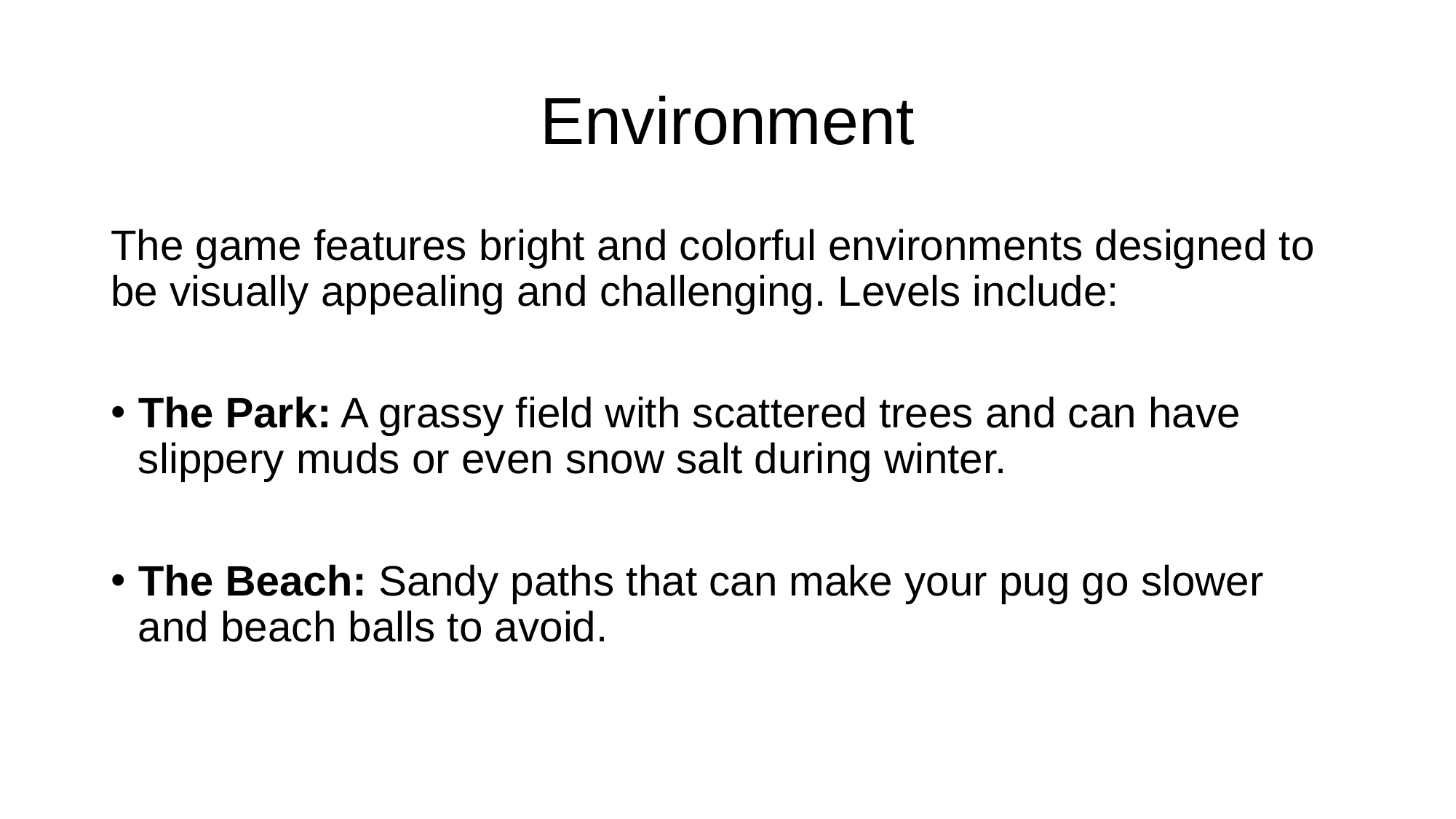

# Environment
The game features bright and colorful environments designed to be visually appealing and challenging. Levels include:

The Park: A grassy field with scattered trees and can have slippery muds or even snow salt during winter.

The Beach: Sandy paths that can make your pug go slower and beach balls to avoid.